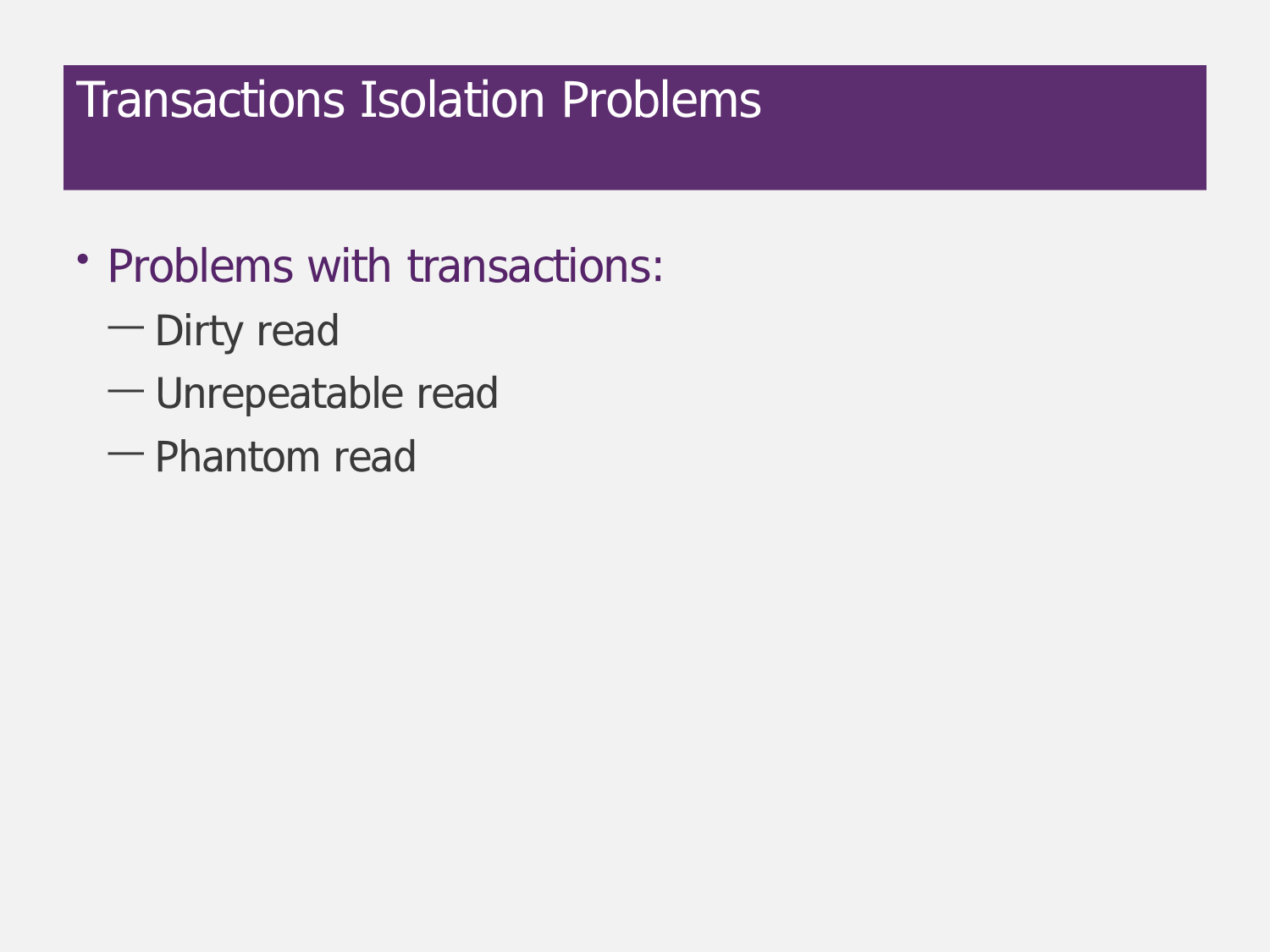

# Transactions Isolation Problems
Problems with transactions:
Dirty read
Unrepeatable read
Phantom read